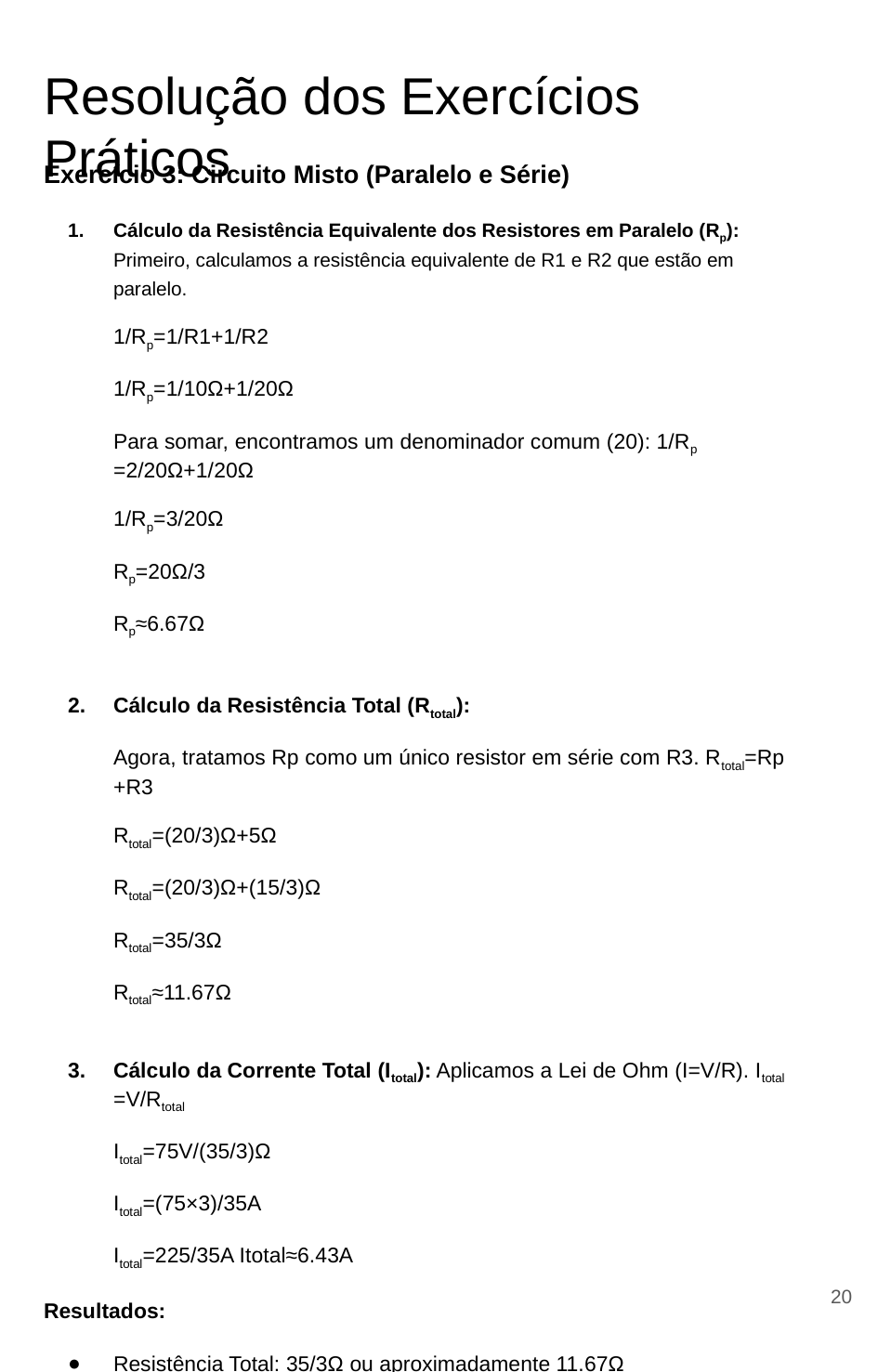

# Resolução dos Exercícios Práticos
Exercício 3: Circuito Misto (Paralelo e Série)
Cálculo da Resistência Equivalente dos Resistores em Paralelo (Rp​): Primeiro, calculamos a resistência equivalente de R1 e R2 que estão em paralelo.
1/Rp​=1/R1+1/R2
1/Rp​=1/10Ω+1/20Ω
Para somar, encontramos um denominador comum (20): 1/Rp​=2/20Ω+1/20Ω
1/Rp​=3/20Ω
Rp​=20Ω/3
Rp​≈6.67Ω
Cálculo da Resistência Total (Rtotal​):
Agora, tratamos Rp​ como um único resistor em série com R3. Rtotal​=Rp​+R3
Rtotal​=(20/3)Ω+5Ω
Rtotal​=(20/3)Ω+(15/3)Ω
Rtotal​=35/3Ω
Rtotal​​≈11.67Ω
Cálculo da Corrente Total (Itotal​): Aplicamos a Lei de Ohm (I=V/R). Itotal​=V/Rtotal​
Itotal​=75V/(35/3)Ω
Itotal​=(75×3)/35A
Itotal​=225/35A Itotal​≈6.43A
Resultados:
Resistência Total: 35/3Ω ou aproximadamente 11.67Ω
Corrente Total: 225/35A ou aproximadamente 6.43A

20